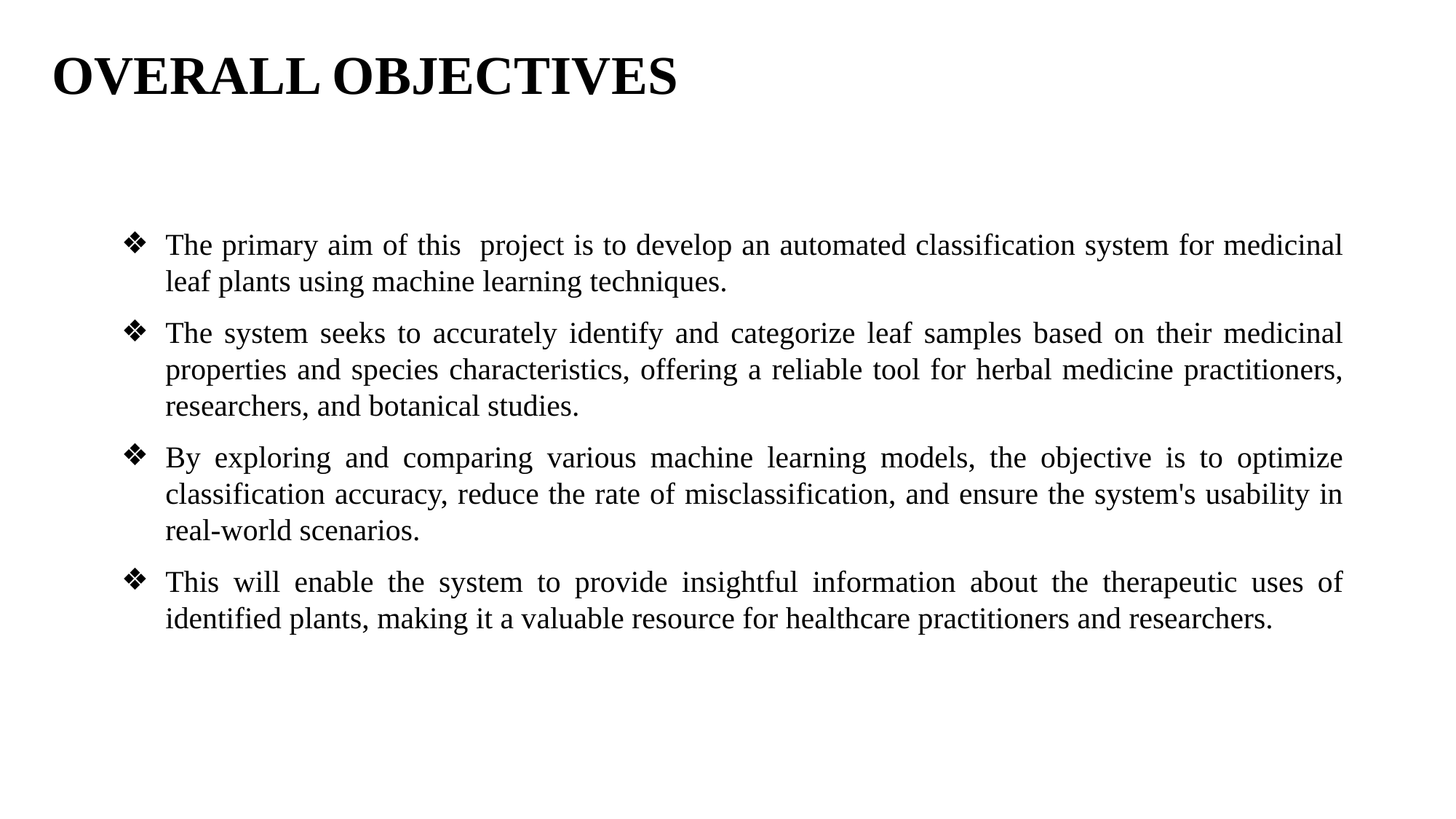

# OVERALL OBJECTIVES

The primary aim of this  project is to develop an automated classification system for medicinal leaf plants using machine learning techniques.
The system seeks to accurately identify and categorize leaf samples based on their medicinal properties and species characteristics, offering a reliable tool for herbal medicine practitioners, researchers, and botanical studies.
By exploring and comparing various machine learning models, the objective is to optimize classification accuracy, reduce the rate of misclassification, and ensure the system's usability in real-world scenarios.
This will enable the system to provide insightful information about the therapeutic uses of identified plants, making it a valuable resource for healthcare practitioners and researchers.